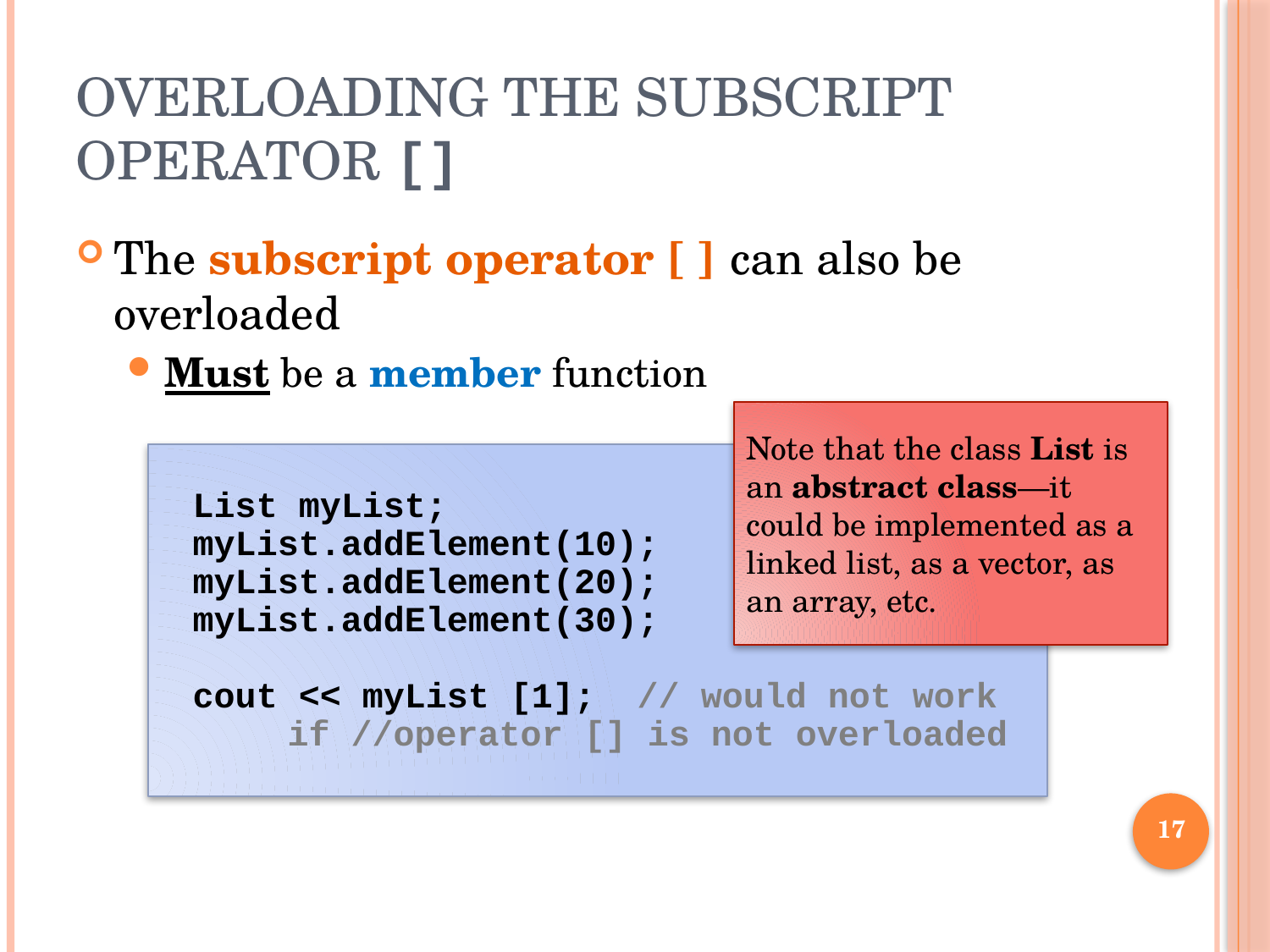

# Overloading the Subscript Operator []
The subscript operator [ ] can also be overloaded
Must be a member function

Note that the class List is an abstract class—it could be implemented as a linked list, as a vector, as an array, etc.
List myList;
myList.addElement(10);
myList.addElement(20);
myList.addElement(30);

cout << myList [1];  // would not work if //operator [] is not overloaded
17